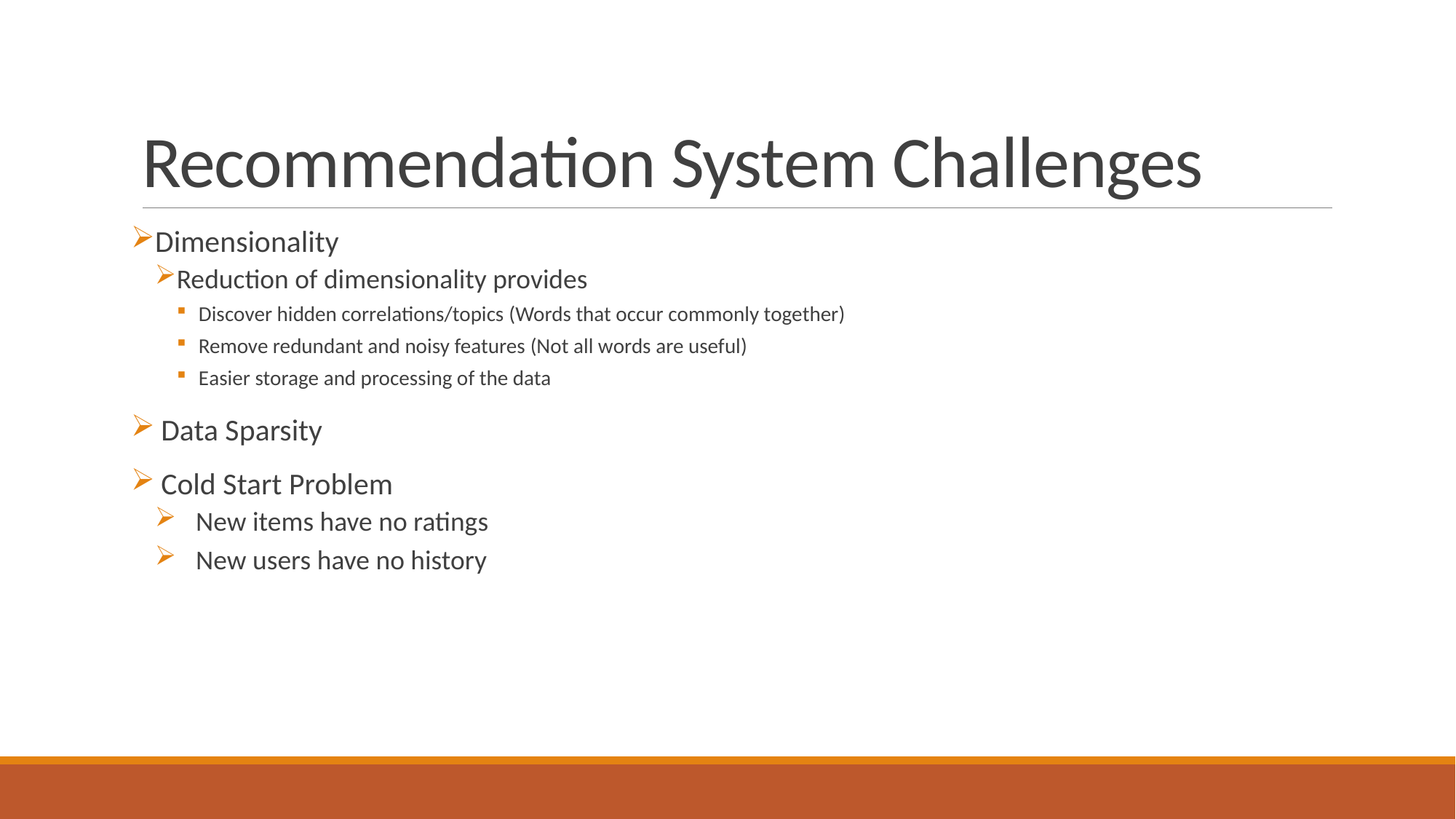

# Recommendation System Challenges
Dimensionality
Reduction of dimensionality provides
Discover hidden correlations/topics (Words that occur commonly together)
Remove redundant and noisy features (Not all words are useful)
Easier storage and processing of the data
Data Sparsity
Cold Start Problem
New items have no ratings
New users have no history